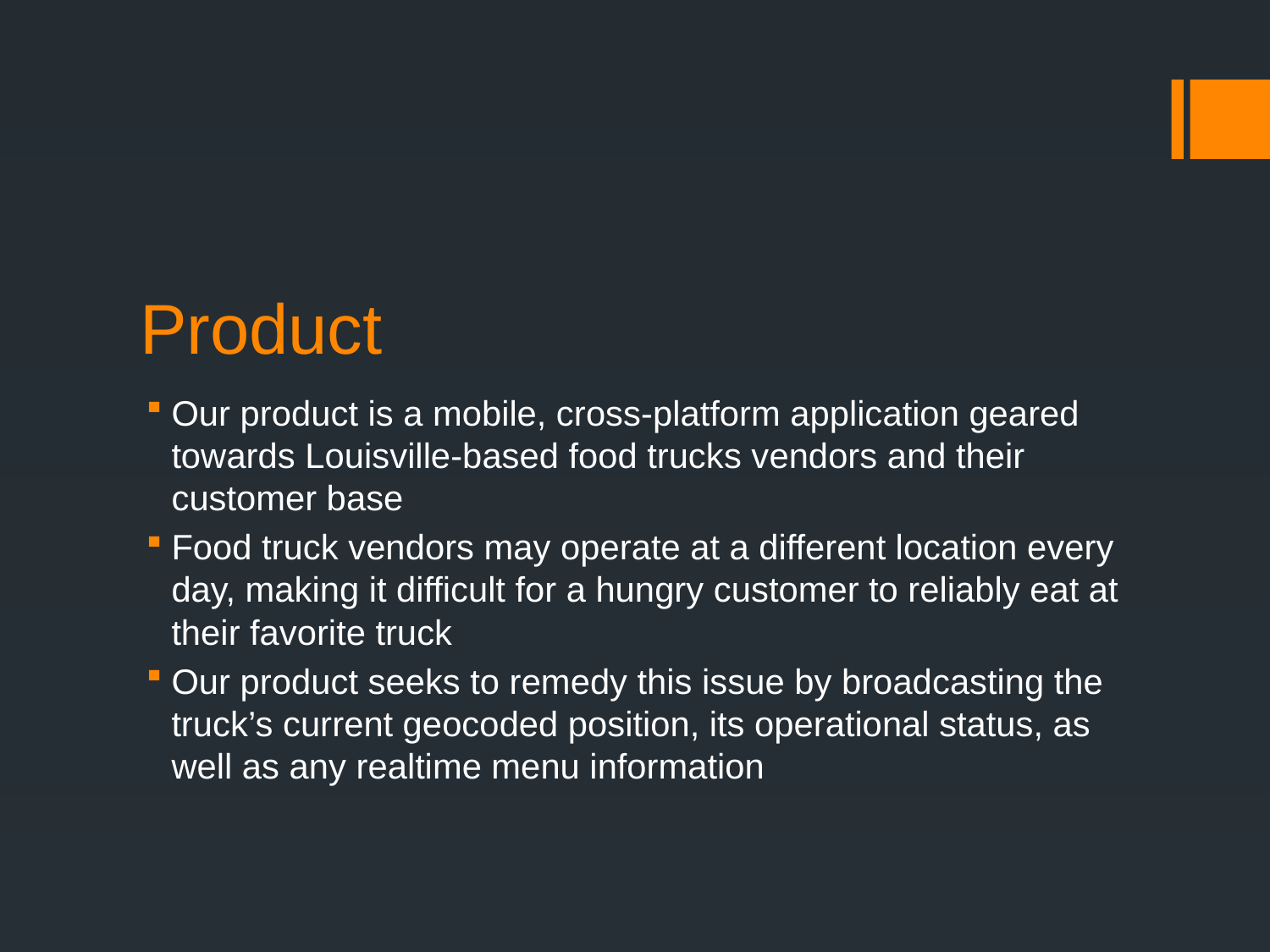

# Product
Our product is a mobile, cross-platform application geared towards Louisville-based food trucks vendors and their customer base
Food truck vendors may operate at a different location every day, making it difficult for a hungry customer to reliably eat at their favorite truck
Our product seeks to remedy this issue by broadcasting the truck’s current geocoded position, its operational status, as well as any realtime menu information